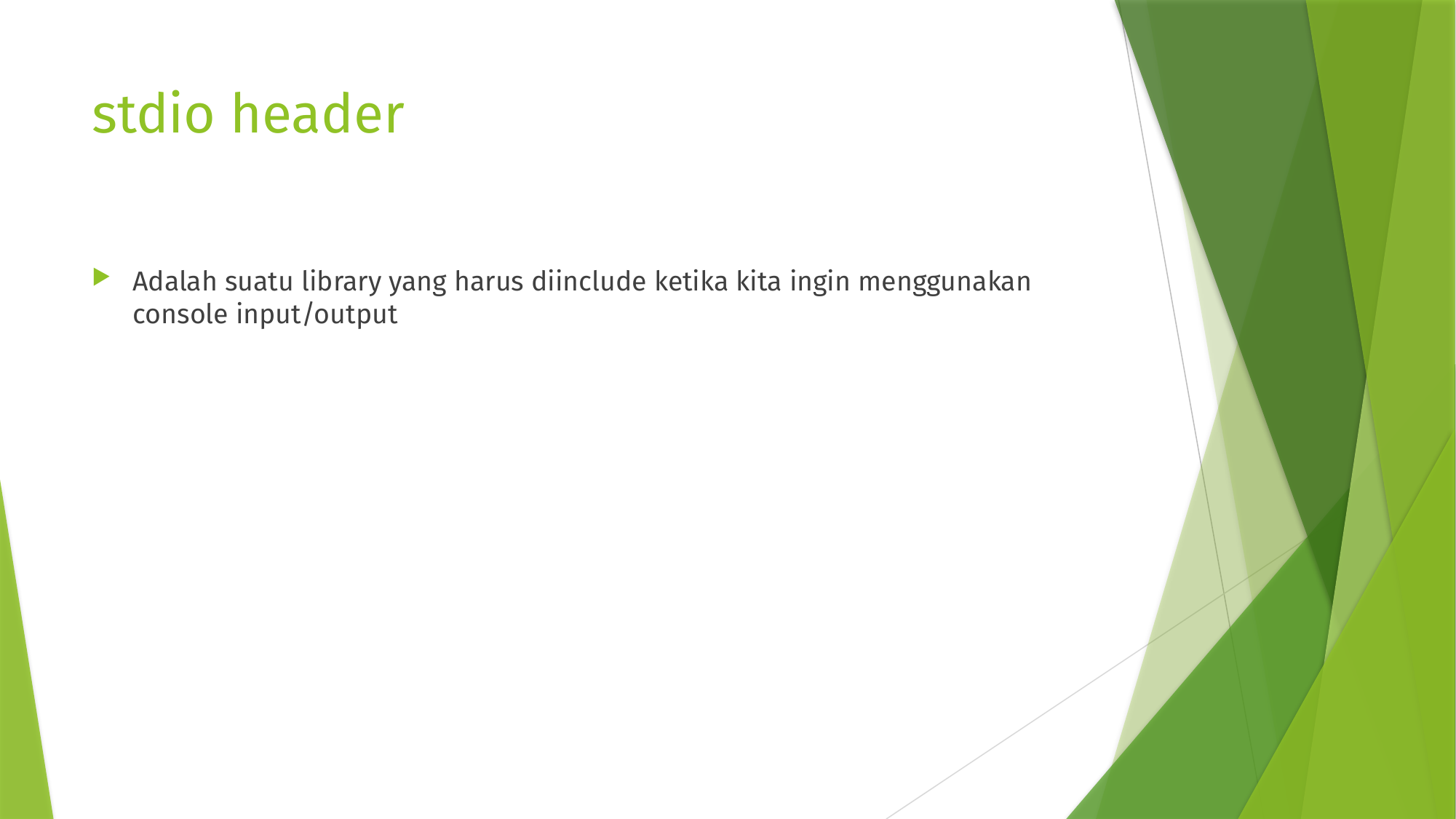

# stdio header
Adalah suatu library yang harus diinclude ketika kita ingin menggunakan console input/output